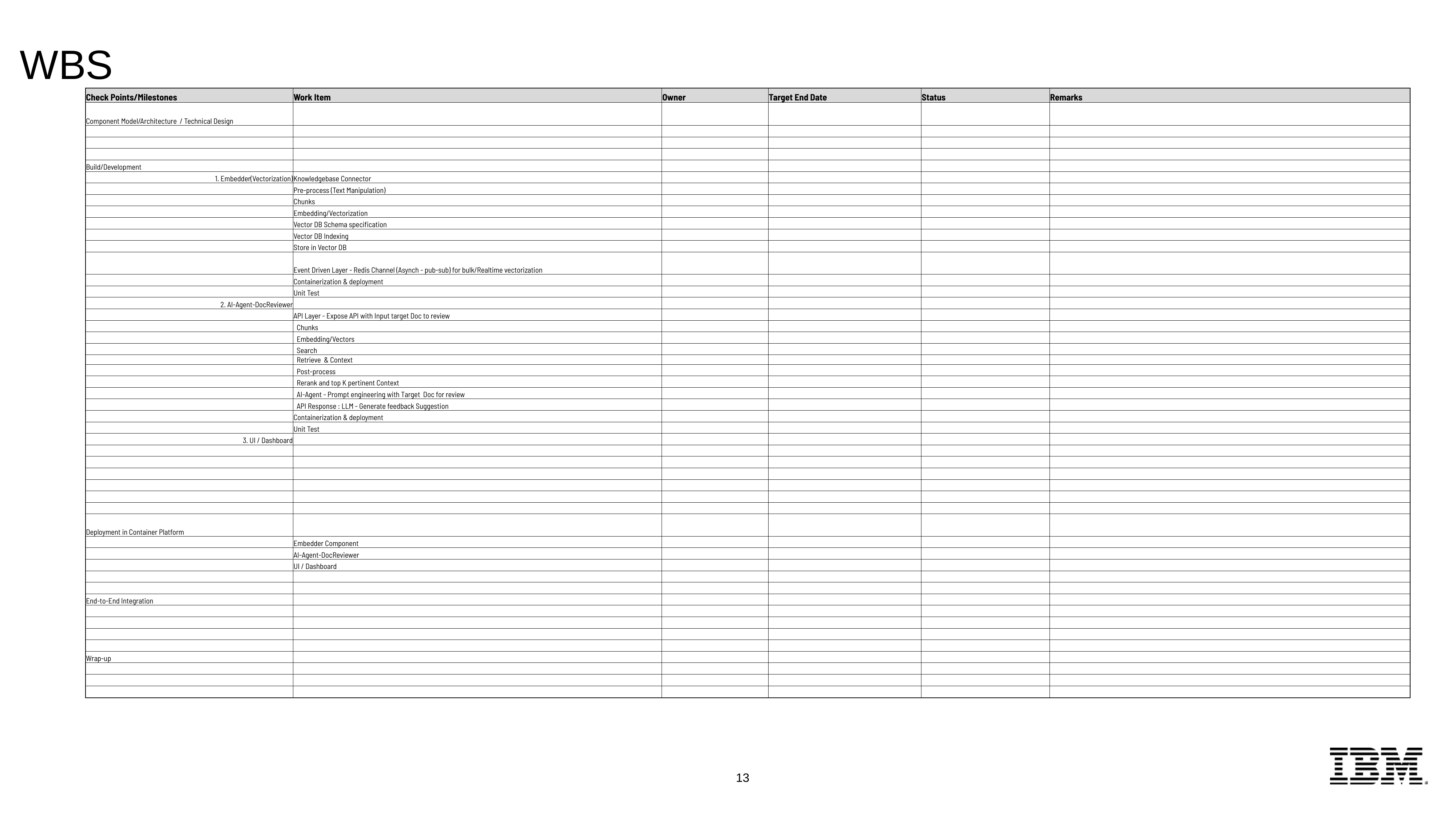

# WBS
|  |  |  |  |  |  |  |
| --- | --- | --- | --- | --- | --- | --- |
|  |  |  |  |  |  |  |
|  | Check Points/Milestones | Work Item | Owner | Target End Date | Status | Remarks |
|  | Component Model/Architecture / Technical Design |  |  |  |  |  |
|  |  |  |  |  |  |  |
|  |  |  |  |  |  |  |
|  |  |  |  |  |  |  |
|  | Build/Development |  |  |  |  |  |
|  | 1. Embedder(Vectorization) | Knowledgebase Connector |  |  |  |  |
|  |  | Pre-process (Text Manipulation) |  |  |  |  |
|  |  | Chunks |  |  |  |  |
|  |  | Embedding/Vectorization |  |  |  |  |
|  |  | Vector DB Schema specification |  |  |  |  |
|  |  | Vector DB Indexing |  |  |  |  |
|  |  | Store in Vector DB |  |  |  |  |
|  |  | Event Driven Layer - Redis Channel (Asynch - pub-sub) for bulk/Realtime vectorization |  |  |  |  |
|  |  | Containerization & deployment |  |  |  |  |
|  |  | Unit Test |  |  |  |  |
|  | 2. AI-Agent-DocReviewer |  |  |  |  |  |
|  |  | API Layer - Expose API with Input target Doc to review |  |  |  |  |
|  |  | Chunks |  |  |  |  |
|  |  | Embedding/Vectors |  |  |  |  |
|  |  | Search |  |  |  |  |
|  |  | Retrieve & Context |  |  |  |  |
|  |  | Post-process |  |  |  |  |
|  |  | Rerank and top K pertinent Context |  |  |  |  |
|  |  | AI-Agent - Prompt engineering with Target Doc for review |  |  |  |  |
|  |  | API Response : LLM - Generate feedback Suggestion |  |  |  |  |
|  |  | Containerization & deployment |  |  |  |  |
|  |  | Unit Test |  |  |  |  |
|  | 3. UI / Dashboard |  |  |  |  |  |
|  |  |  |  |  |  |  |
|  |  |  |  |  |  |  |
|  |  |  |  |  |  |  |
|  |  |  |  |  |  |  |
|  |  |  |  |  |  |  |
|  |  |  |  |  |  |  |
|  | Deployment in Container Platform |  |  |  |  |  |
|  |  | Embedder Component |  |  |  |  |
|  |  | AI-Agent-DocReviewer |  |  |  |  |
|  |  | UI / Dashboard |  |  |  |  |
|  |  |  |  |  |  |  |
|  |  |  |  |  |  |  |
|  | End-to-End Integration |  |  |  |  |  |
|  |  |  |  |  |  |  |
|  |  |  |  |  |  |  |
|  |  |  |  |  |  |  |
|  |  |  |  |  |  |  |
|  | Wrap-up |  |  |  |  |  |
|  |  |  |  |  |  |  |
|  |  |  |  |  |  |  |
|  |  |  |  |  |  |  |
13